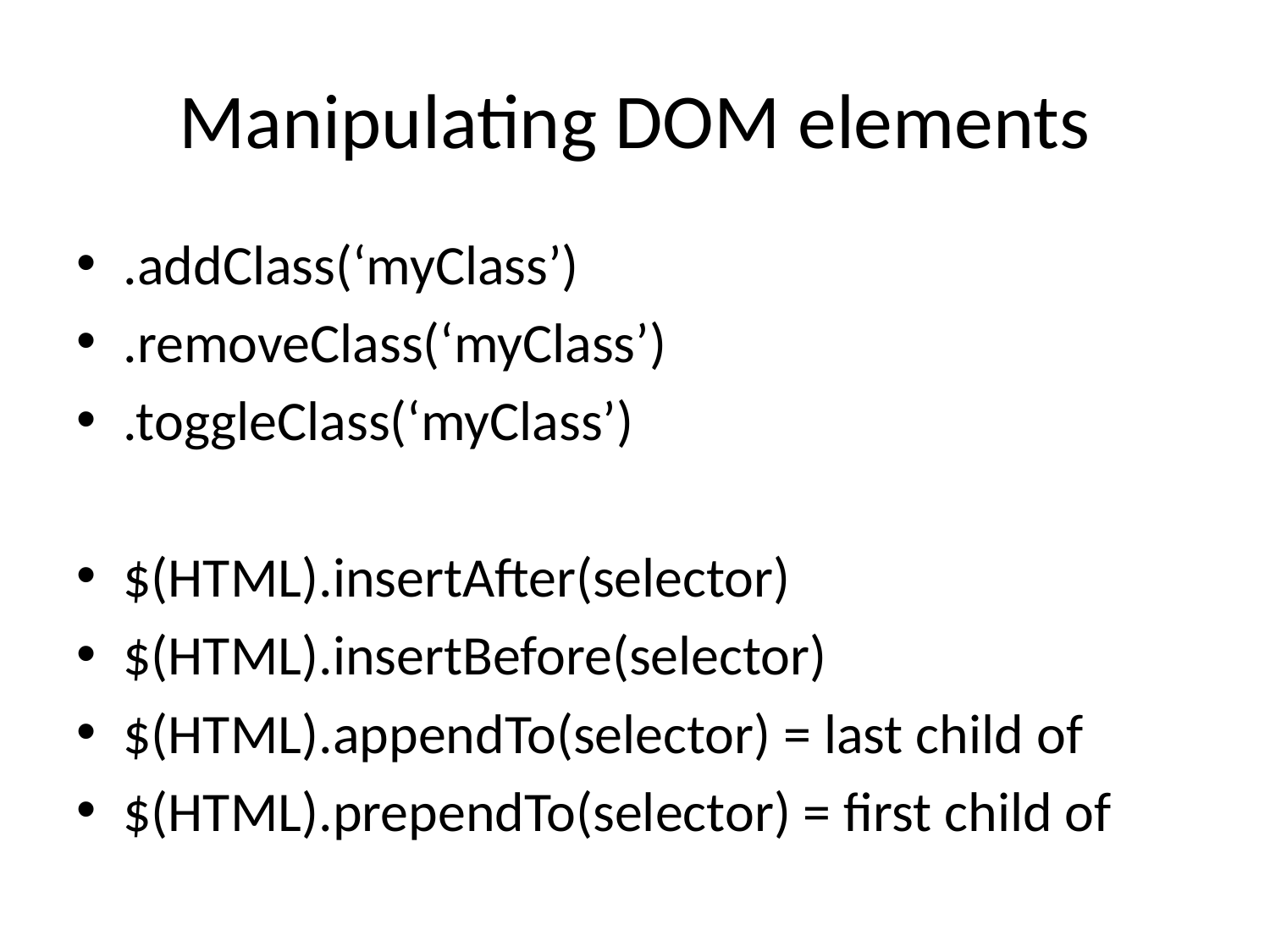

# Manipulating DOM elements
.addClass(‘myClass’)
.removeClass(‘myClass’)
.toggleClass(‘myClass’)

$(HTML).insertAfter(selector)
$(HTML).insertBefore(selector)
$(HTML).appendTo(selector) = last child of
$(HTML).prependTo(selector) = first child of